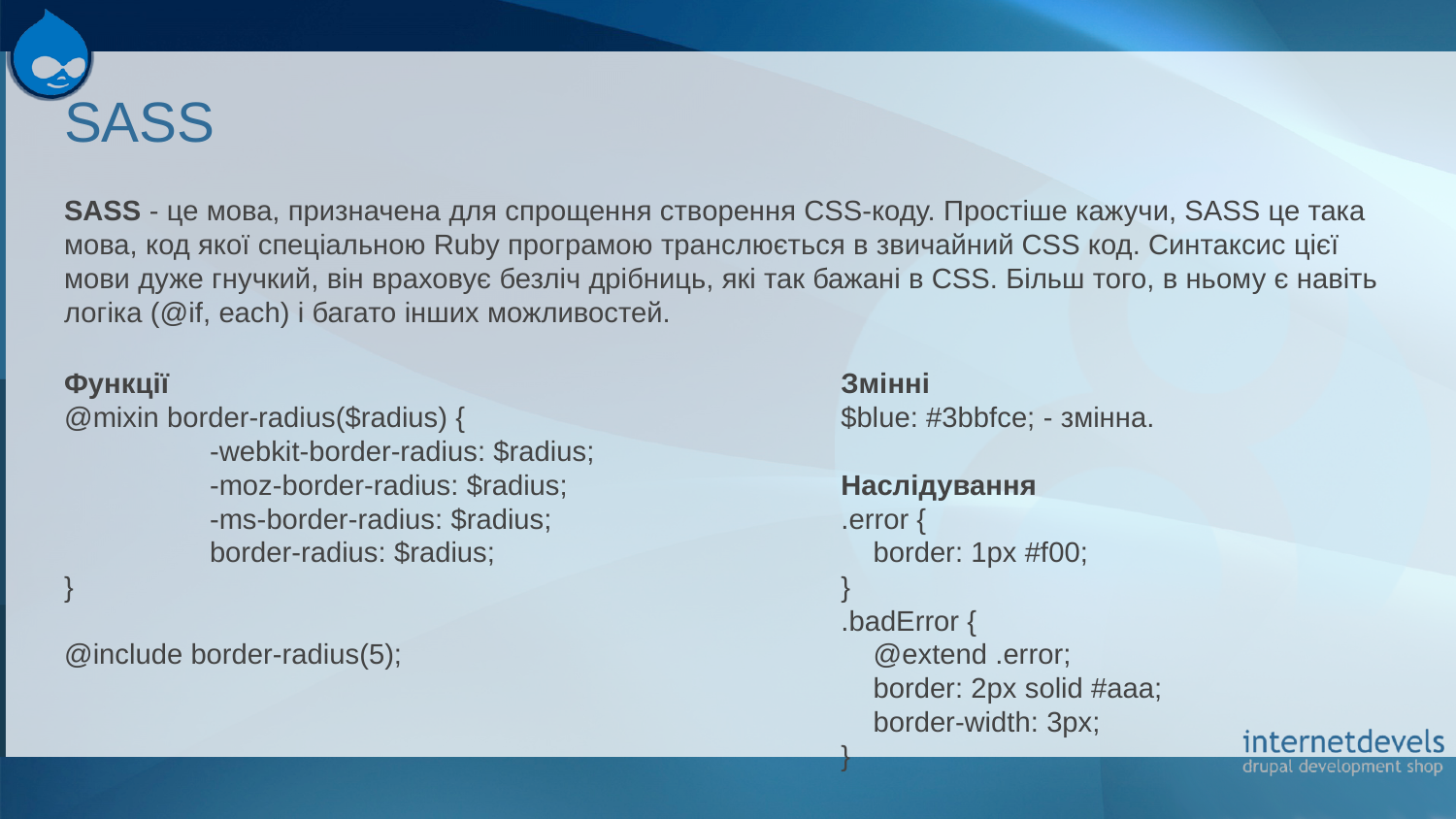

# SASS
SASS - це мова, призначена для спрощення створення CSS-коду. Простіше кажучи, SASS це така мова, код якої спеціальною Ruby програмою транслюється в звичайний CSS код. Синтаксис цієї мови дуже гнучкий, він враховує безліч дрібниць, які так бажані в CSS. Більш того, в ньому є навіть логіка (@if, each) і багато інших можливостей.
Функції
@mixin border-radius($radius) {
	-webkit-border-radius: $radius;
	-moz-border-radius: $radius;
	-ms-border-radius: $radius;
	border-radius: $radius;
}

@include border-radius(5);
Змінні
$blue: #3bbfce; - змінна.

Наслідування
.error {
    border: 1px #f00;
}
.badError {
    @extend .error;
    border: 2px solid #aaa;
    border-width: 3px;
}